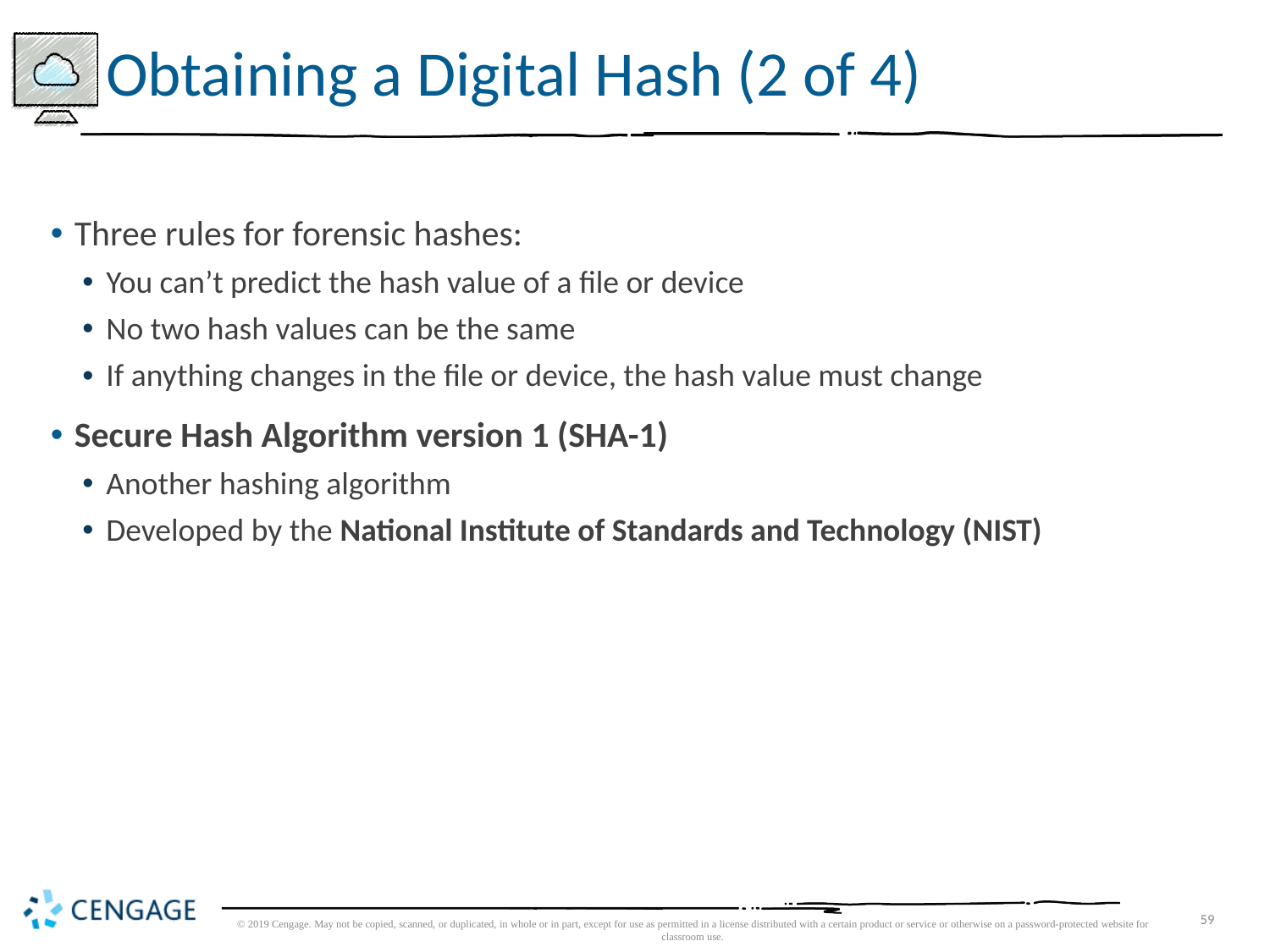

# Obtaining a Digital Hash (2 of 4)
Three rules for forensic hashes:
You can’t predict the hash value of a file or device
No two hash values can be the same
If anything changes in the file or device, the hash value must change
Secure Hash Algorithm version 1 (SHA-1)
Another hashing algorithm
Developed by the National Institute of Standards and Technology (NIST)

© 2019 Cengage. May not be copied, scanned, or duplicated, in whole or in part, except for use as permitted in a license distributed with a certain product or service or otherwise on a password-protected website for classroom use.